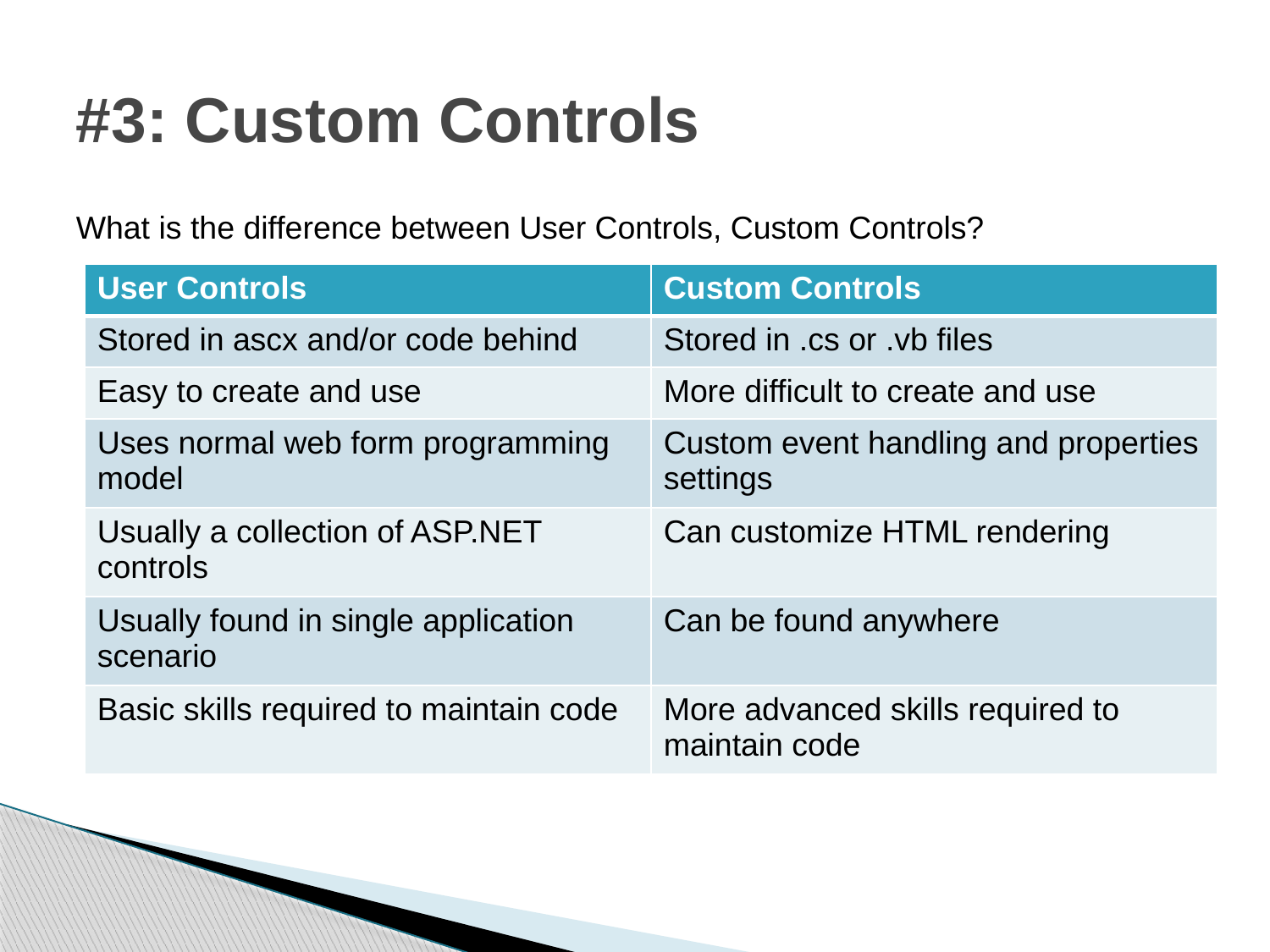

# #3: Custom Controls
What is the difference between User Controls, Custom Controls?
| User Controls | Custom Controls |
| --- | --- |
| Stored in ascx and/or code behind | Stored in .cs or .vb files |
| Easy to create and use | More difficult to create and use |
| Uses normal web form programming model | Custom event handling and properties settings |
| Usually a collection of ASP.NET controls | Can customize HTML rendering |
| Usually found in single application scenario | Can be found anywhere |
| Basic skills required to maintain code | More advanced skills required to maintain code |